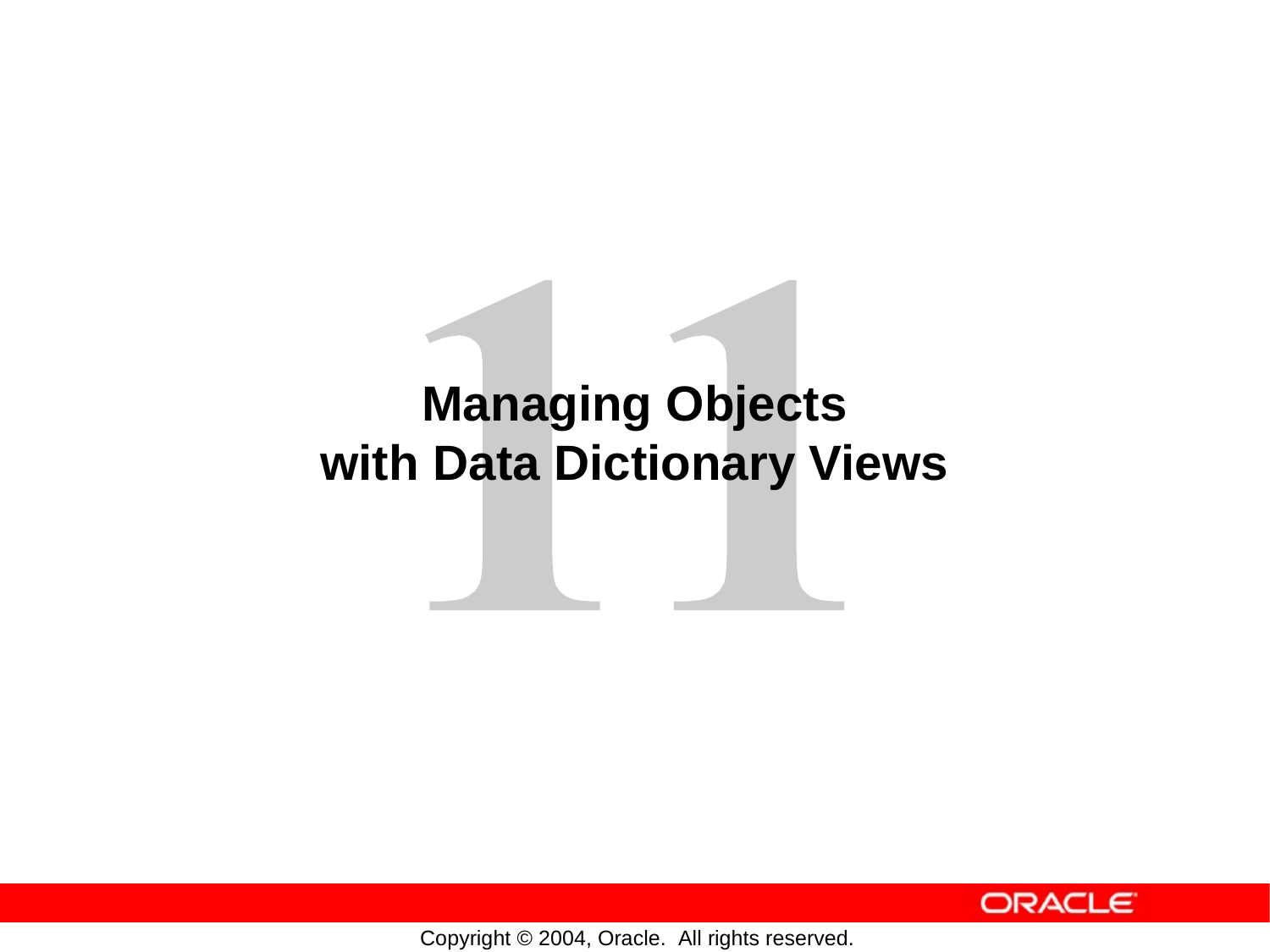

Managing Objects
with Data
Dictionary
Views

Copyright © 2004, Oracle.  All rights reserved.